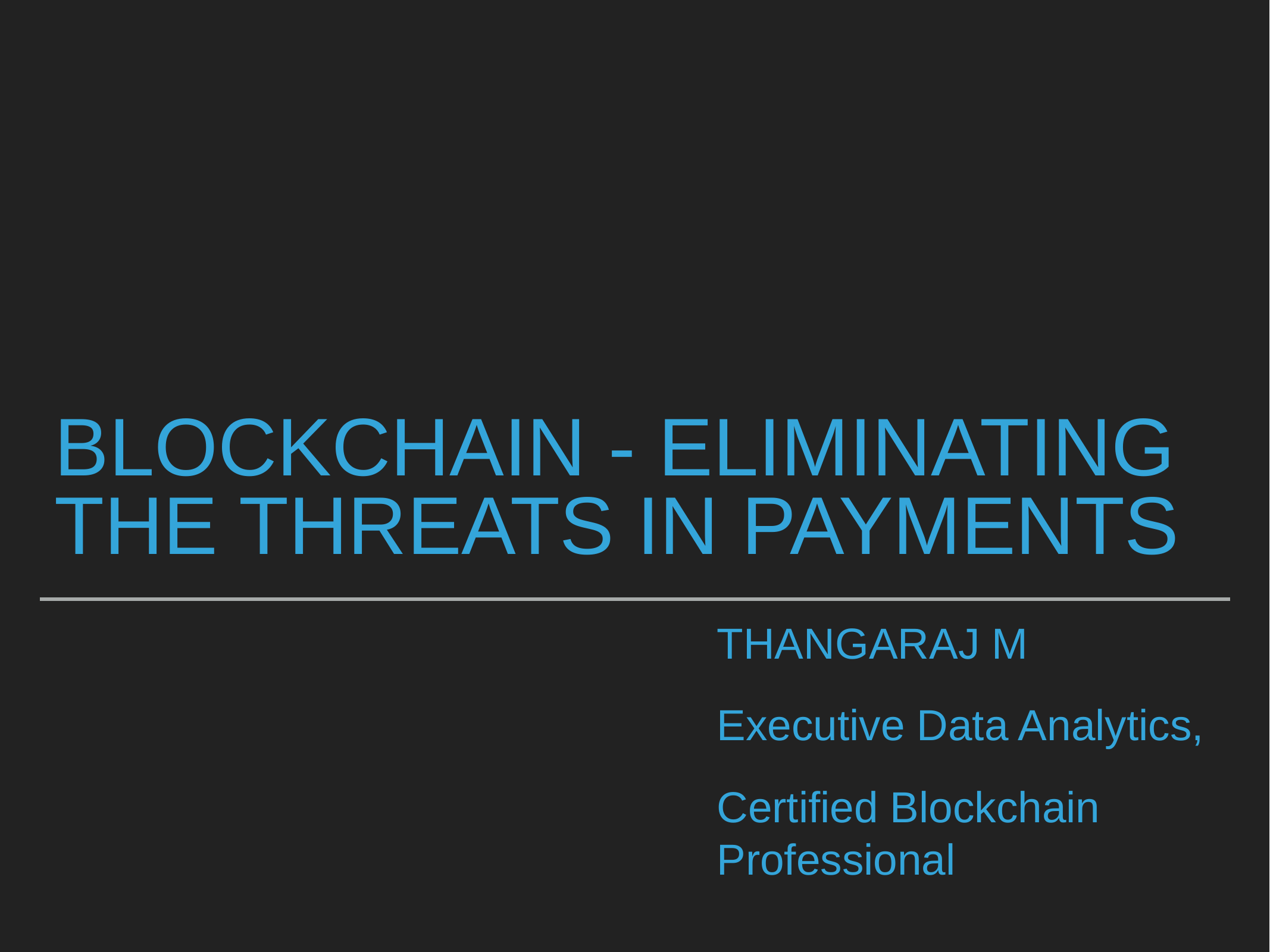

# BLOCKCHAIN - ELIMINATING THE THREATS IN PAYMENTS
THANGARAJ M
Executive Data Analytics,
Certified Blockchain Professional